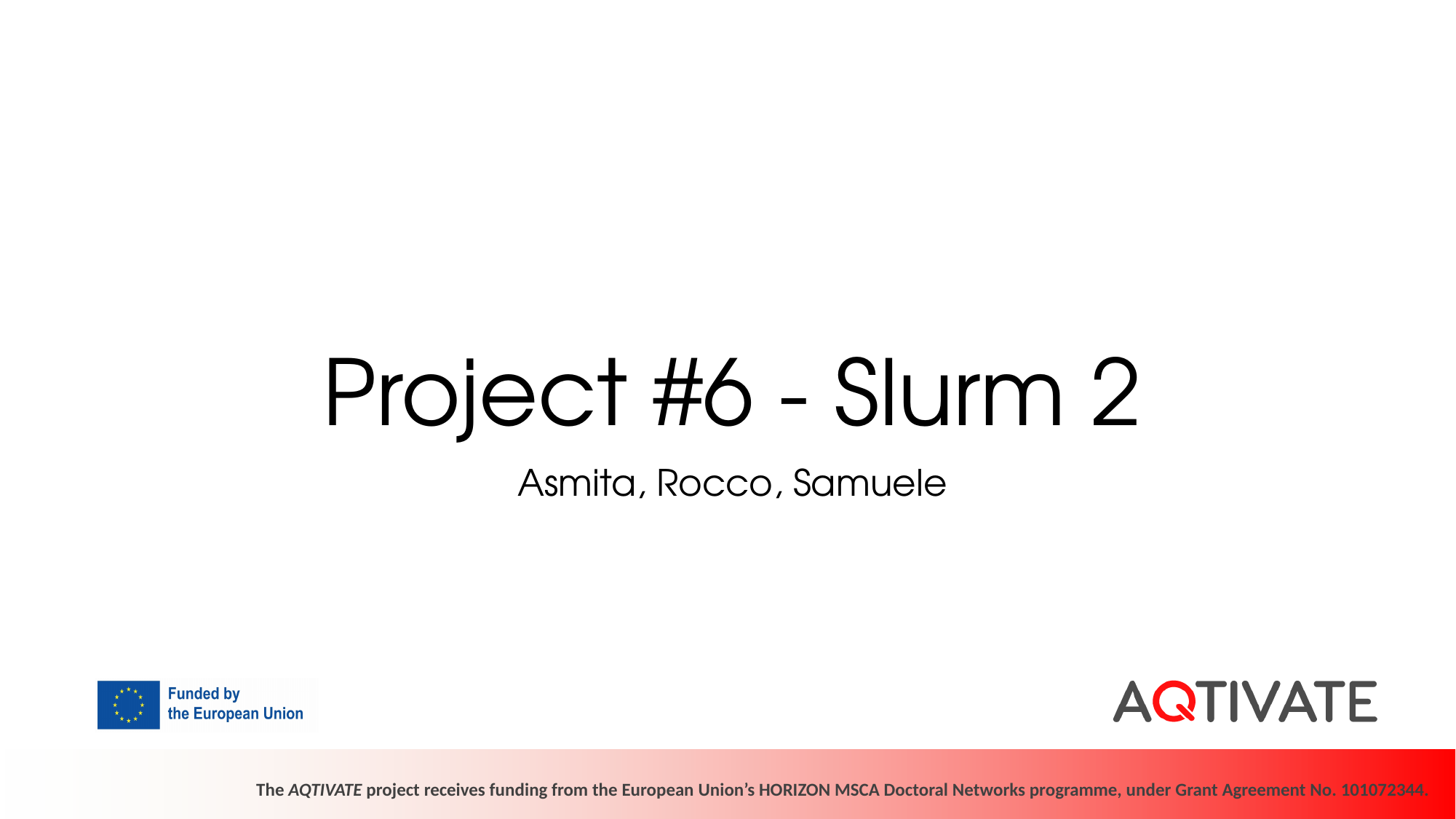

Project #6 - Slurm 2
#
Asmita, Rocco, Samuele
The AQTIVATE project receives funding from the European Union’s HORIZON MSCA Doctoral Networks programme, under Grant Agreement No. 101072344.